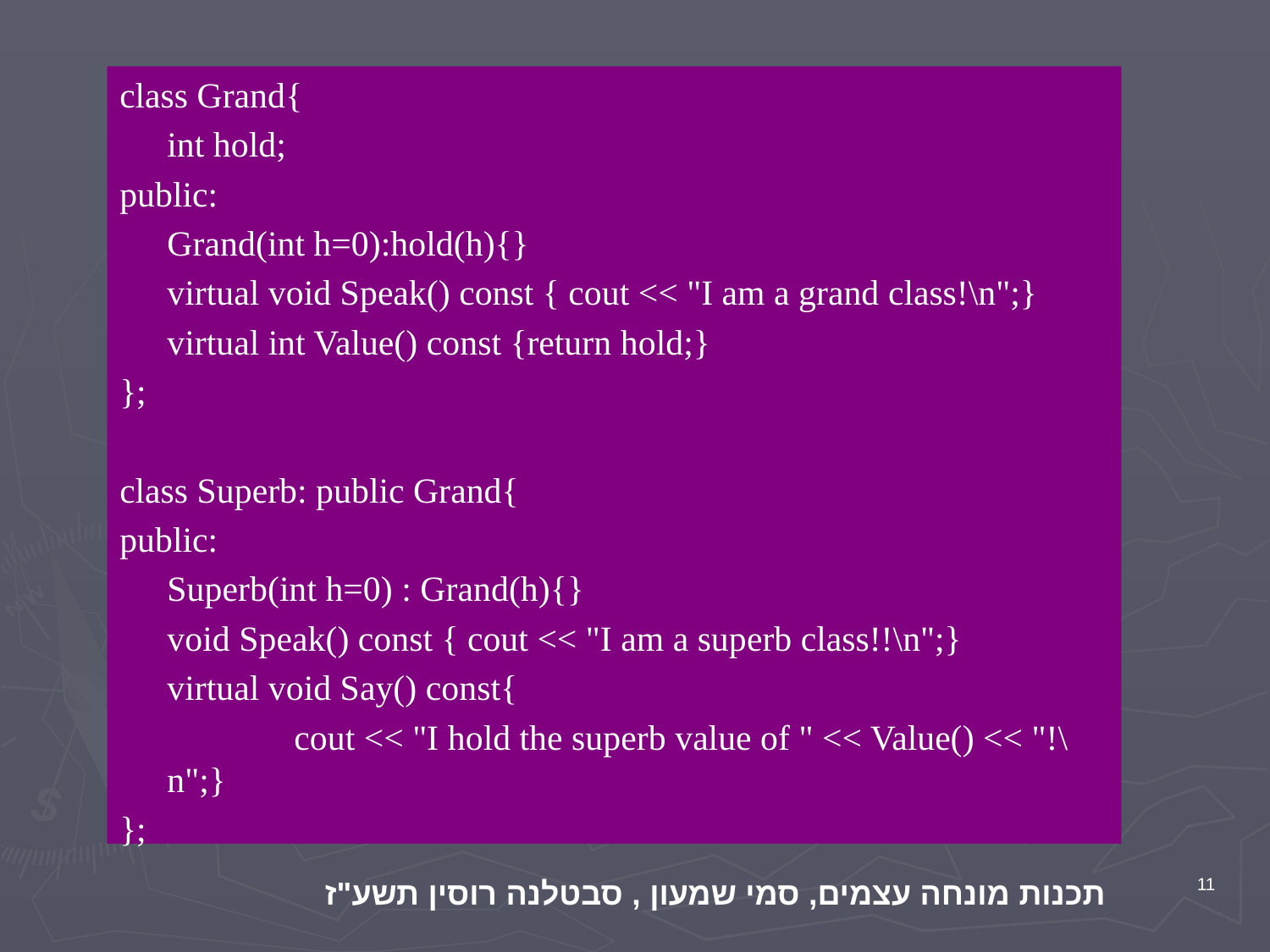

class Grand{
	int hold;
public:
	Grand(int h=0):hold(h){}
	virtual void Speak() const { cout << "I am a grand class!\n";}
	virtual int Value() const {return hold;}
};

class Superb: public Grand{
public:
	Superb(int h=0) : Grand(h){}
	void Speak() const { cout << "I am a superb class!!\n";}
	virtual void Say() const{
		cout << "I hold the superb value of " << Value() << "!\n";}
};
תכנות מונחה עצמים, סמי שמעון , סבטלנה רוסין תשע"ז
11